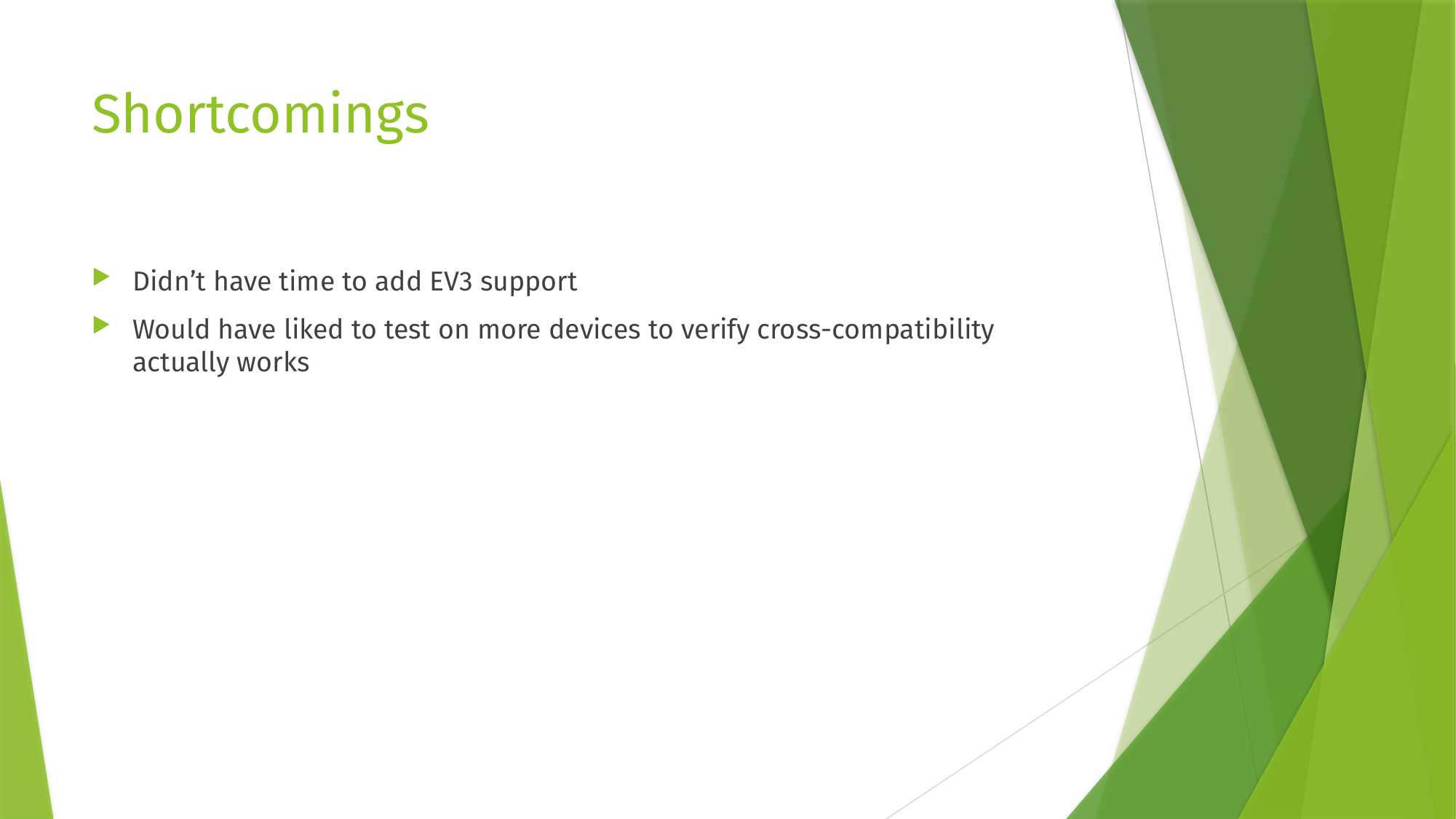

# Shortcomings
Didn’t have time to add EV3 support
Would have liked to test on more devices to verify cross-compatibility actually works